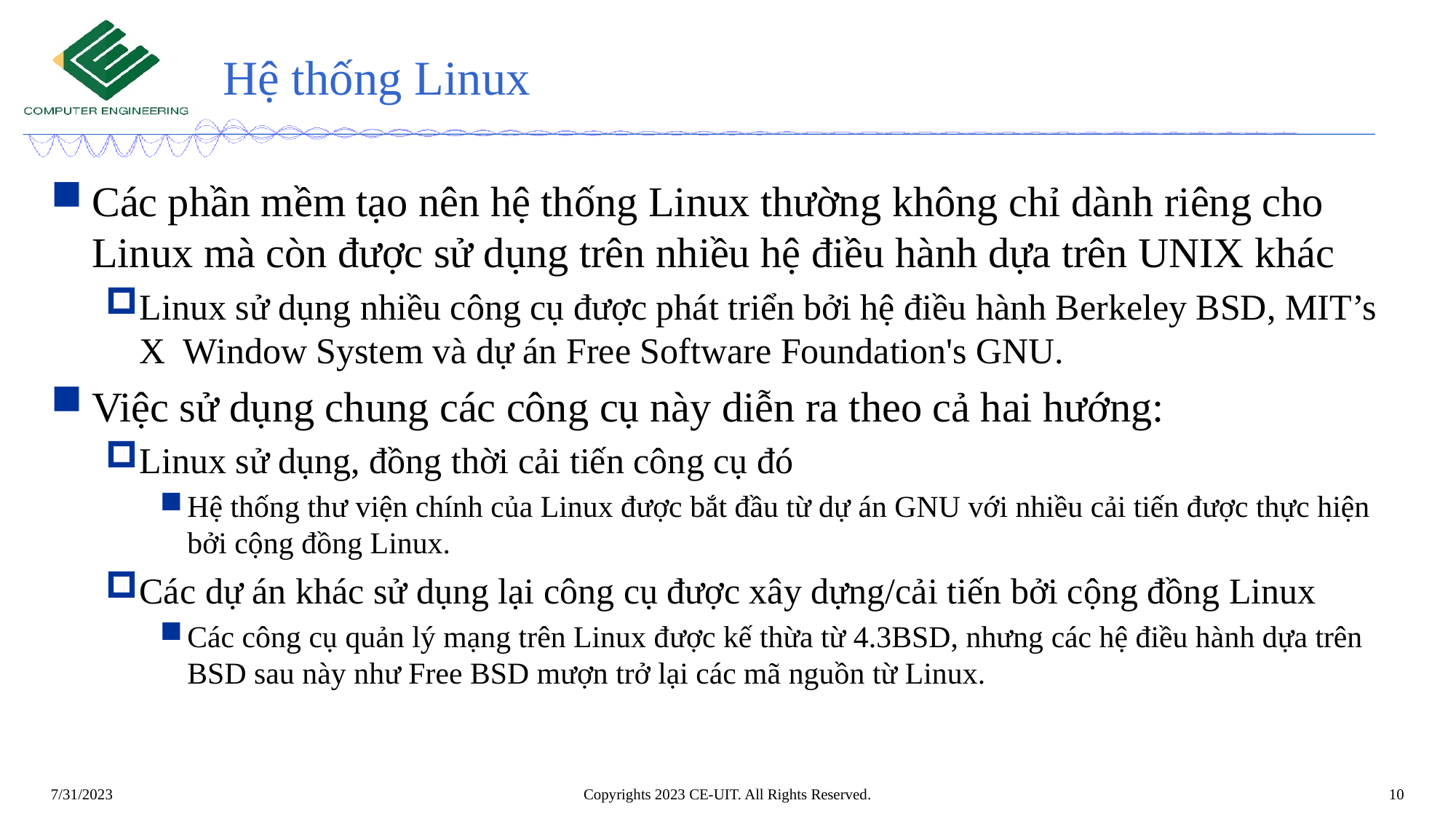

# Hệ thống Linux
Các phần mềm tạo nên hệ thống Linux thường không chỉ dành riêng cho Linux mà còn được sử dụng trên nhiều hệ điều hành dựa trên UNIX khác
Linux sử dụng nhiều công cụ được phát triển bởi hệ điều hành Berkeley BSD, MIT’s X  Window System và dự án Free Software Foundation's GNU.
Việc sử dụng chung các công cụ này diễn ra theo cả hai hướng:
Linux sử dụng, đồng thời cải tiến công cụ đó
Hệ thống thư viện chính của Linux được bắt đầu từ dự án GNU với nhiều cải tiến được thực hiện bởi cộng đồng Linux.
Các dự án khác sử dụng lại công cụ được xây dựng/cải tiến bởi cộng đồng Linux
Các công cụ quản lý mạng trên Linux được kế thừa từ 4.3BSD, nhưng các hệ điều hành dựa trên BSD sau này như Free BSD mượn trở lại các mã nguồn từ Linux.

Copyrights 2023 CE-UIT. All Rights Reserved.
10
7/31/2023